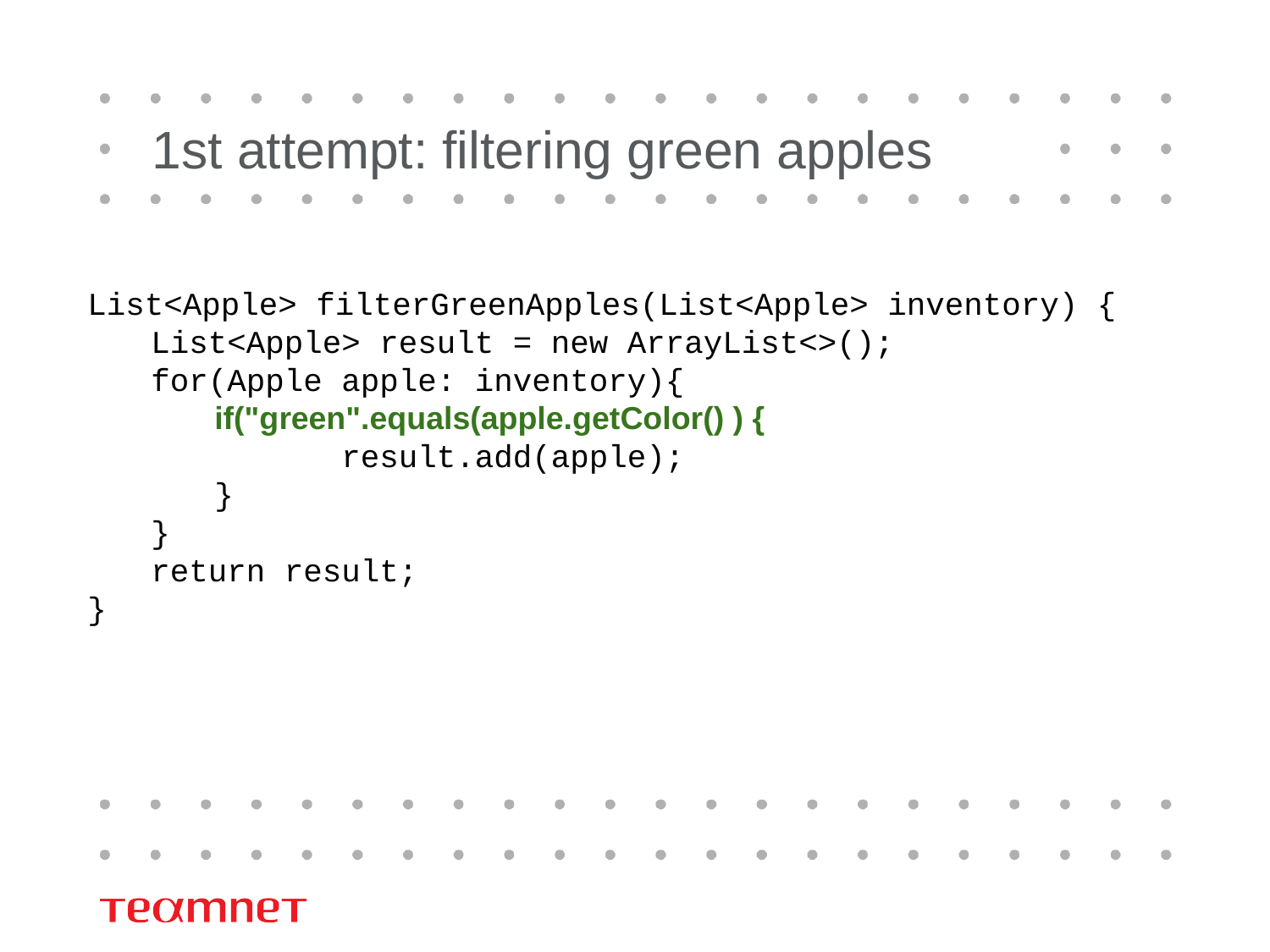

# 1st attempt: filtering green apples
List<Apple> filterGreenApples(List<Apple> inventory) {
List<Apple> result = new ArrayList<>();
for(Apple apple: inventory){
if("green".equals(apple.getColor() ) {
	result.add(apple);
}
}
return result;
}